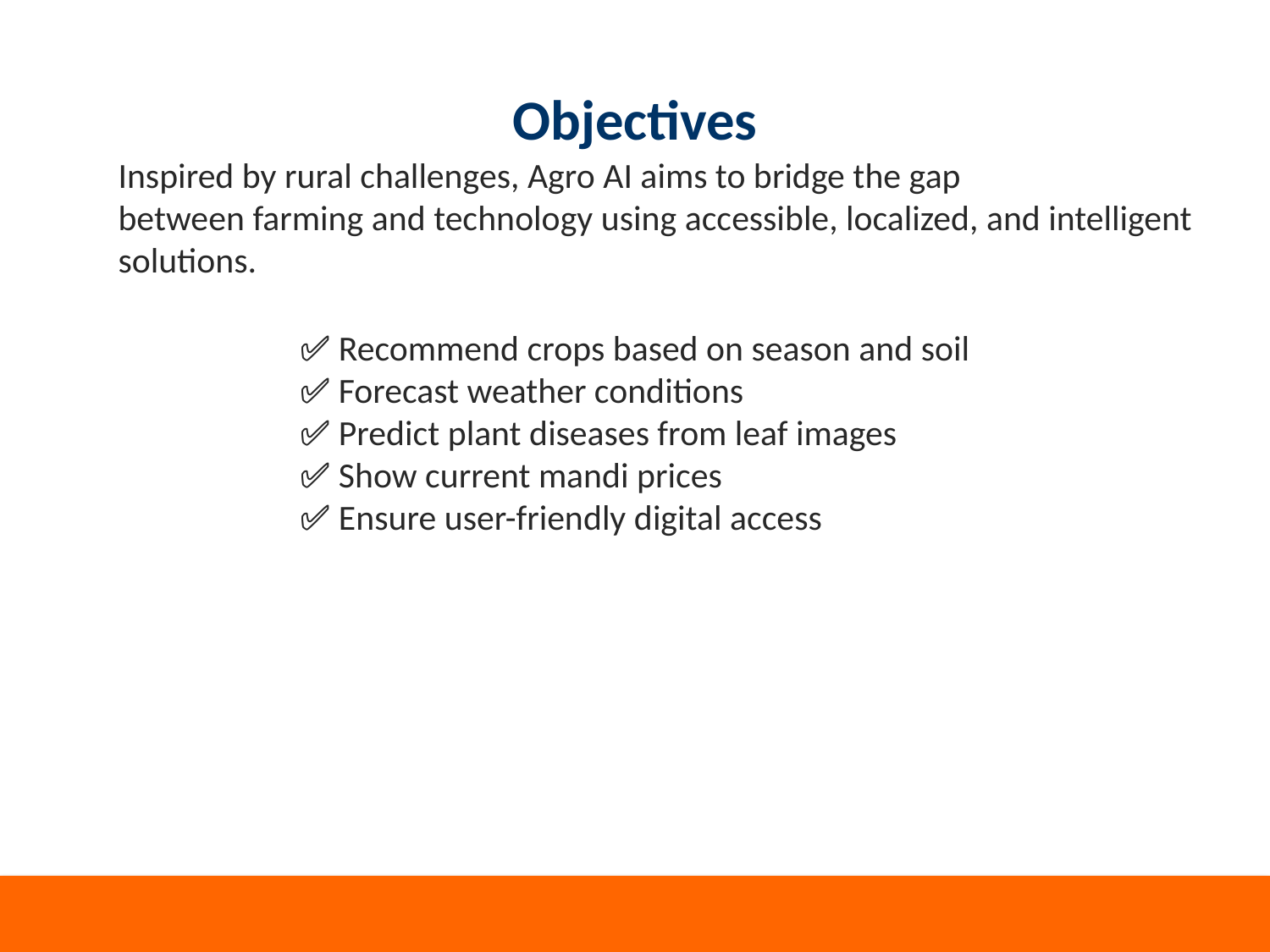

# Objectives
Inspired by rural challenges, Agro AI aims to bridge the gap
between farming and technology using accessible, localized, and intelligent
solutions.
✅ Recommend crops based on season and soil
✅ Forecast weather conditions
✅ Predict plant diseases from leaf images
✅ Show current mandi prices
✅ Ensure user-friendly digital access